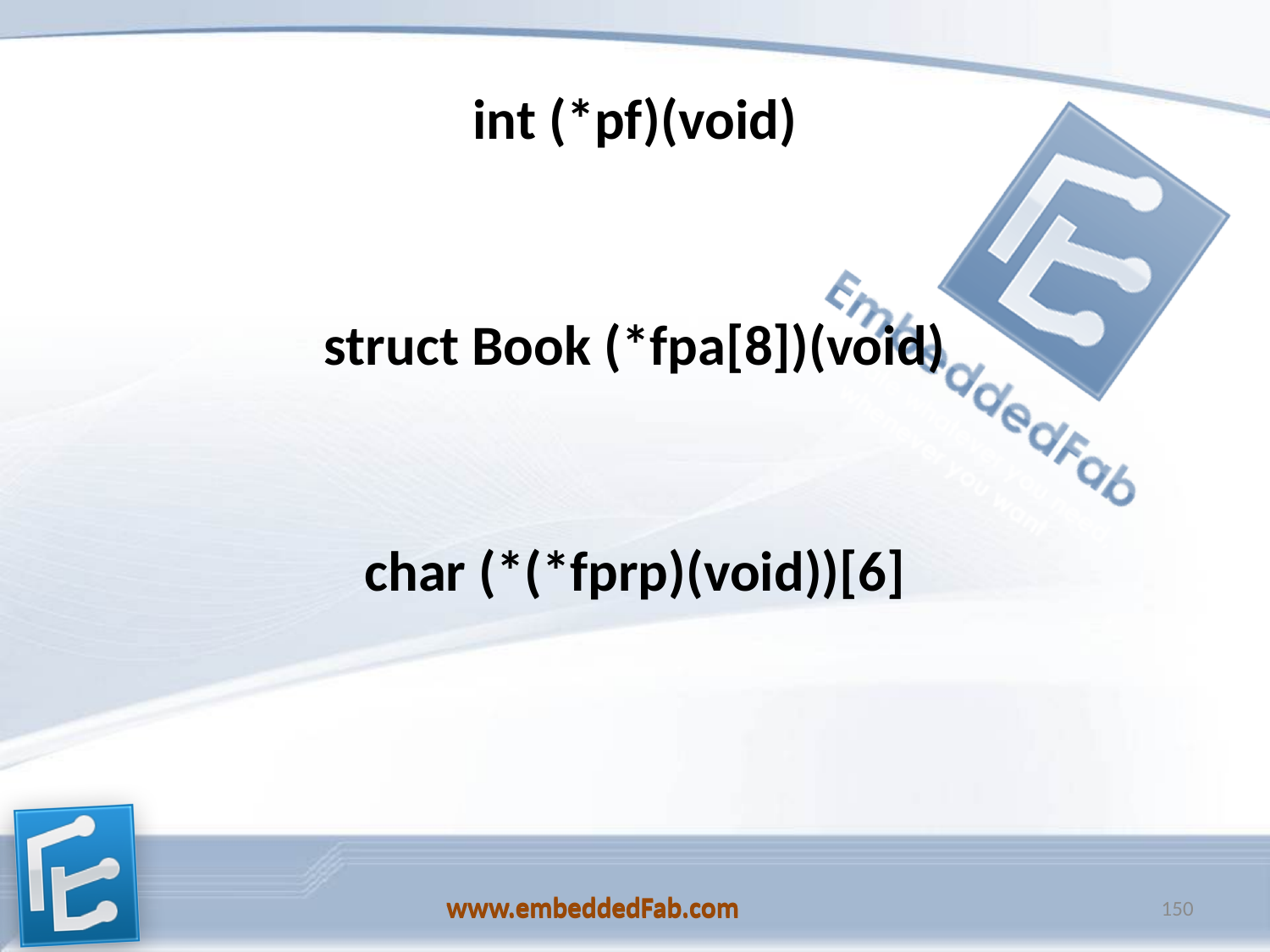

int (*pf)(void)

struct Book (*fpa[8])(void)

char (*(*fprp)(void))[6]
www.embeddedFab.com
150